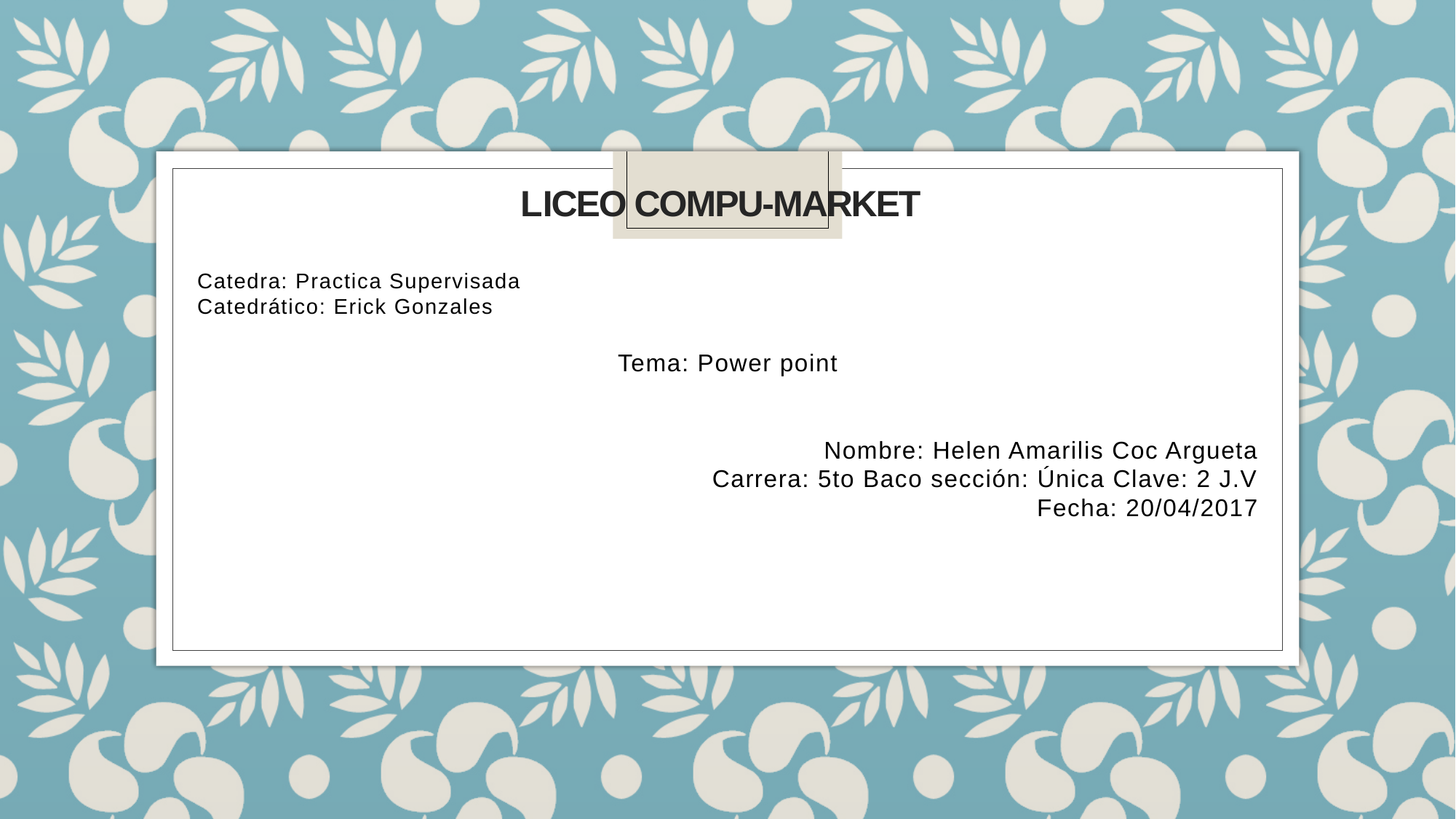

# Liceo Compu-market
Catedra: Practica Supervisada
Catedrático: Erick Gonzales

Tema: Power point

Nombre: Helen Amarilis Coc Argueta
Carrera: 5to Baco sección: Única Clave: 2 J.V
Fecha: 20/04/2017